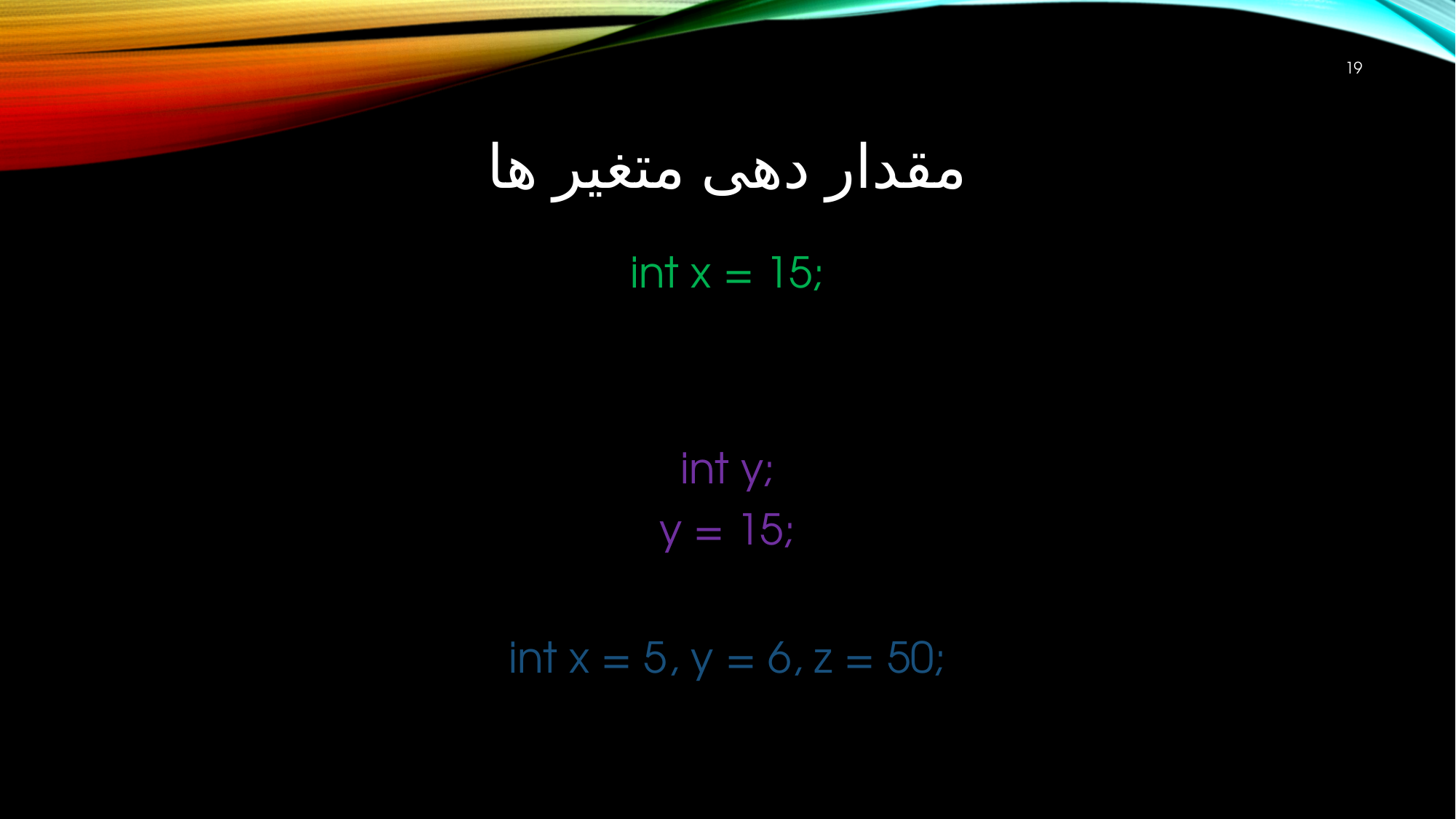

19
# مقدار دهی متغیر ها
int x = 15;

int y;
y = 15;

int x = 5, y = 6, z = 50;